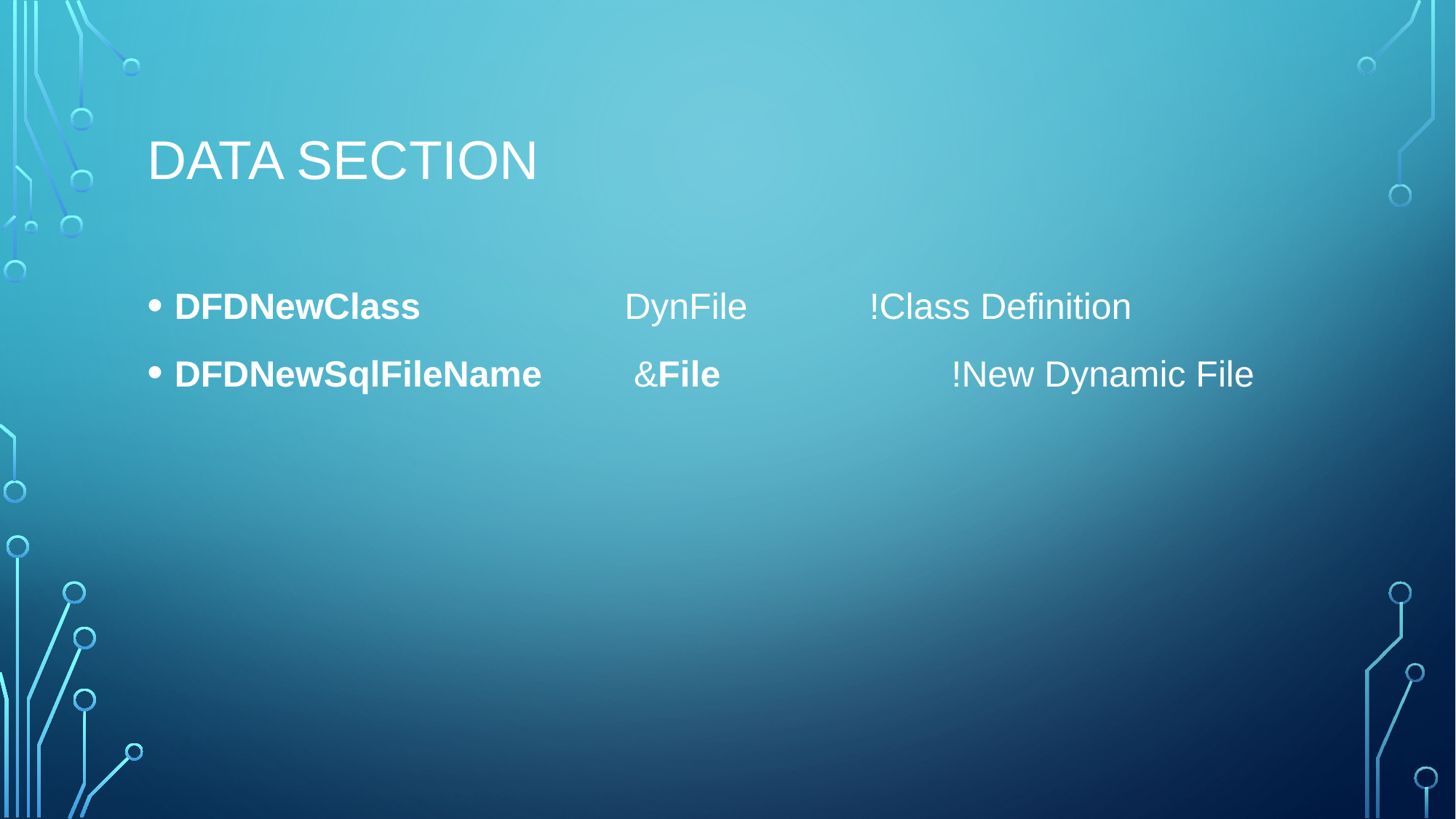

# Data Section
DFDNewClass                    DynFile            !Class Definition
DFDNewSqlFileName         &File	            !New Dynamic File